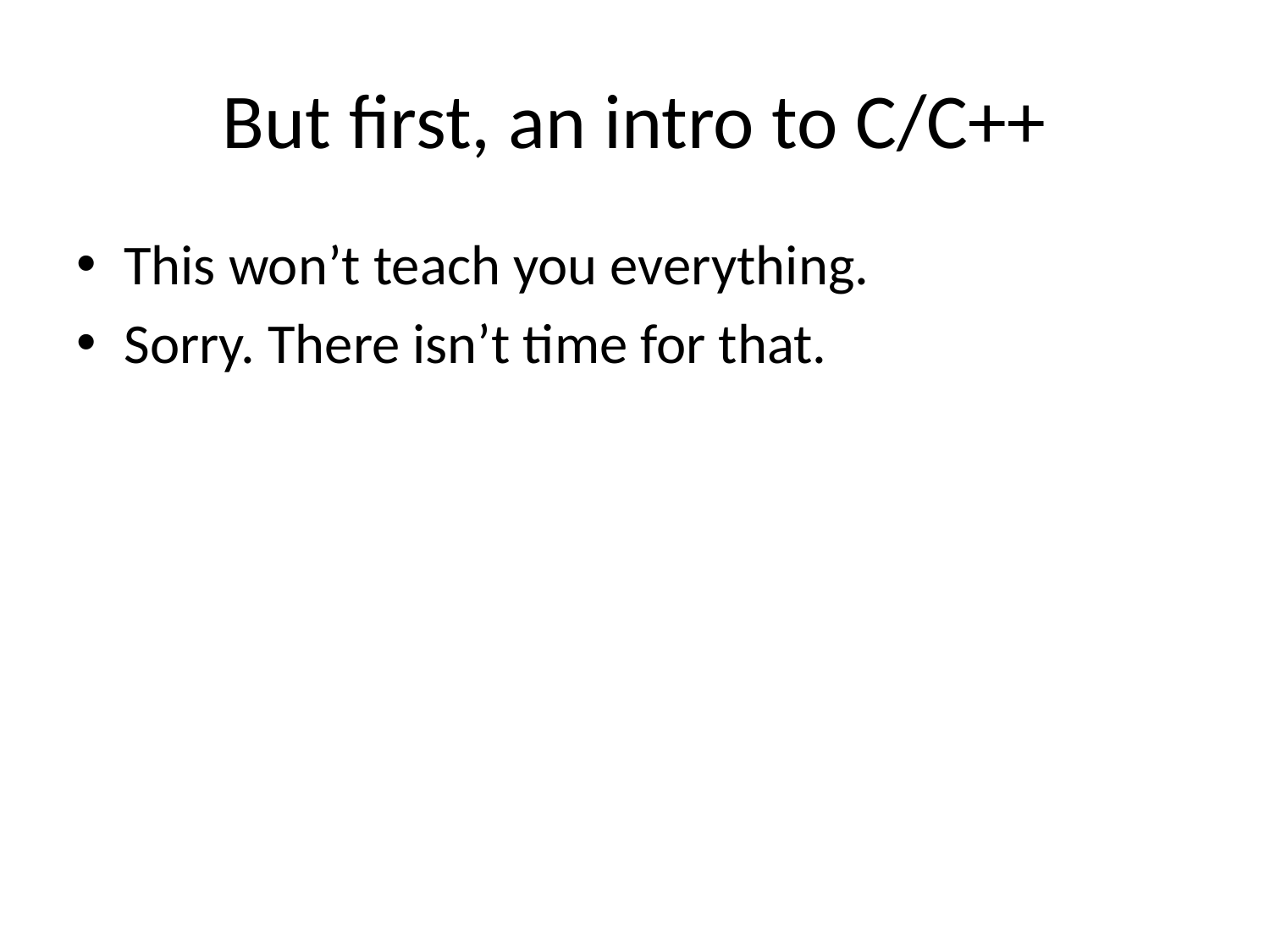

# But first, an intro to C/C++
This won’t teach you everything.
Sorry. There isn’t time for that.